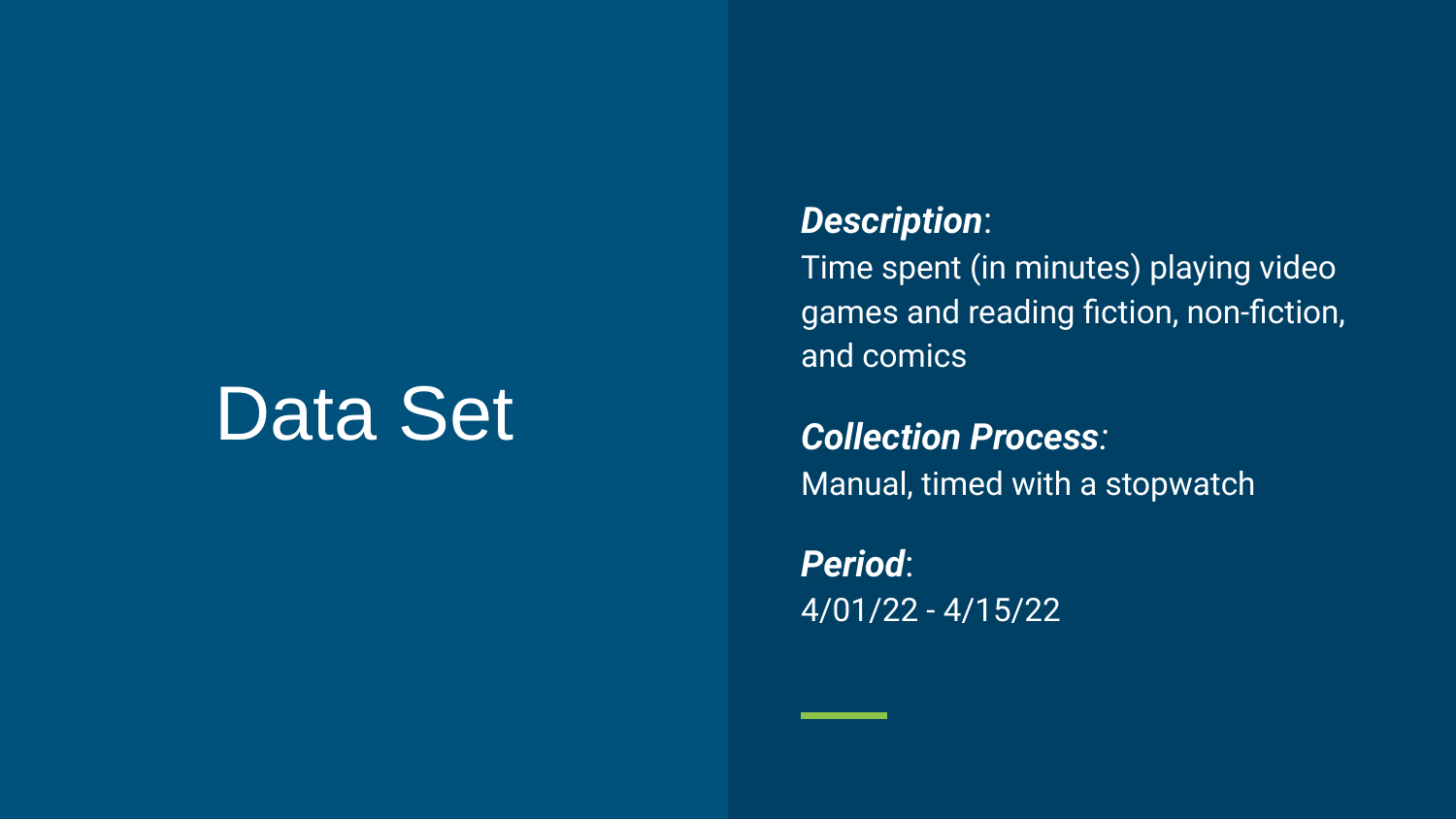

Description:
Time spent (in minutes) playing video games and reading fiction, non-fiction, and comics
Collection Process:
Manual, timed with a stopwatch
Period:
4/01/22 - 4/15/22
# Data Set